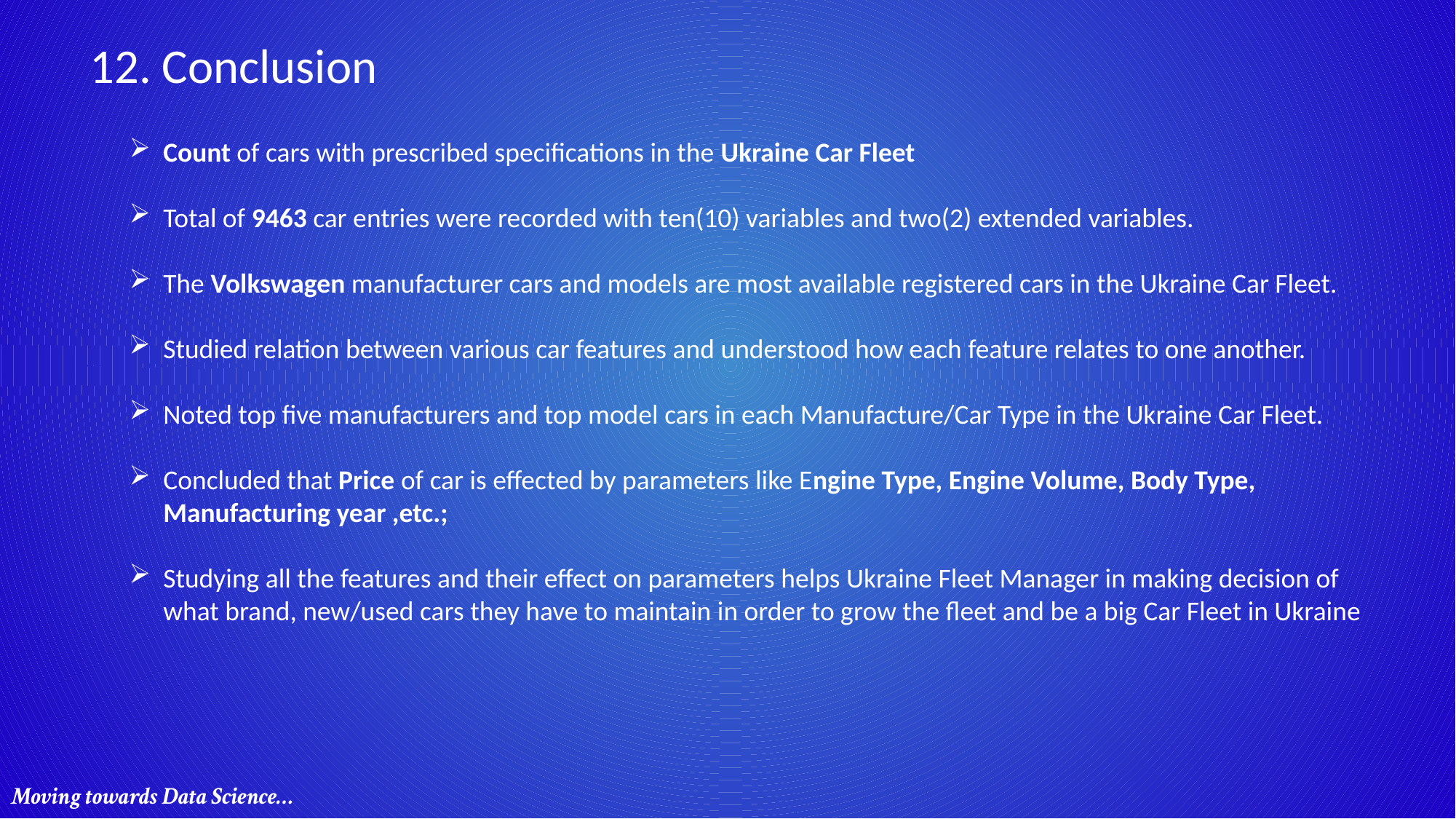

12. Conclusion
Count of cars with prescribed specifications in the Ukraine Car Fleet

Total of 9463 car entries were recorded with ten(10) variables and two(2) extended variables.

The Volkswagen manufacturer cars and models are most available registered cars in the Ukraine Car Fleet.

Studied relation between various car features and understood how each feature relates to one another.

Noted top five manufacturers and top model cars in each Manufacture/Car Type in the Ukraine Car Fleet.

Concluded that Price of car is effected by parameters like Engine Type, Engine Volume, Body Type, Manufacturing year ,etc.;

Studying all the features and their effect on parameters helps Ukraine Fleet Manager in making decision of what brand, new/used cars they have to maintain in order to grow the fleet and be a big Car Fleet in Ukraine
#

Moving towards Data Science…